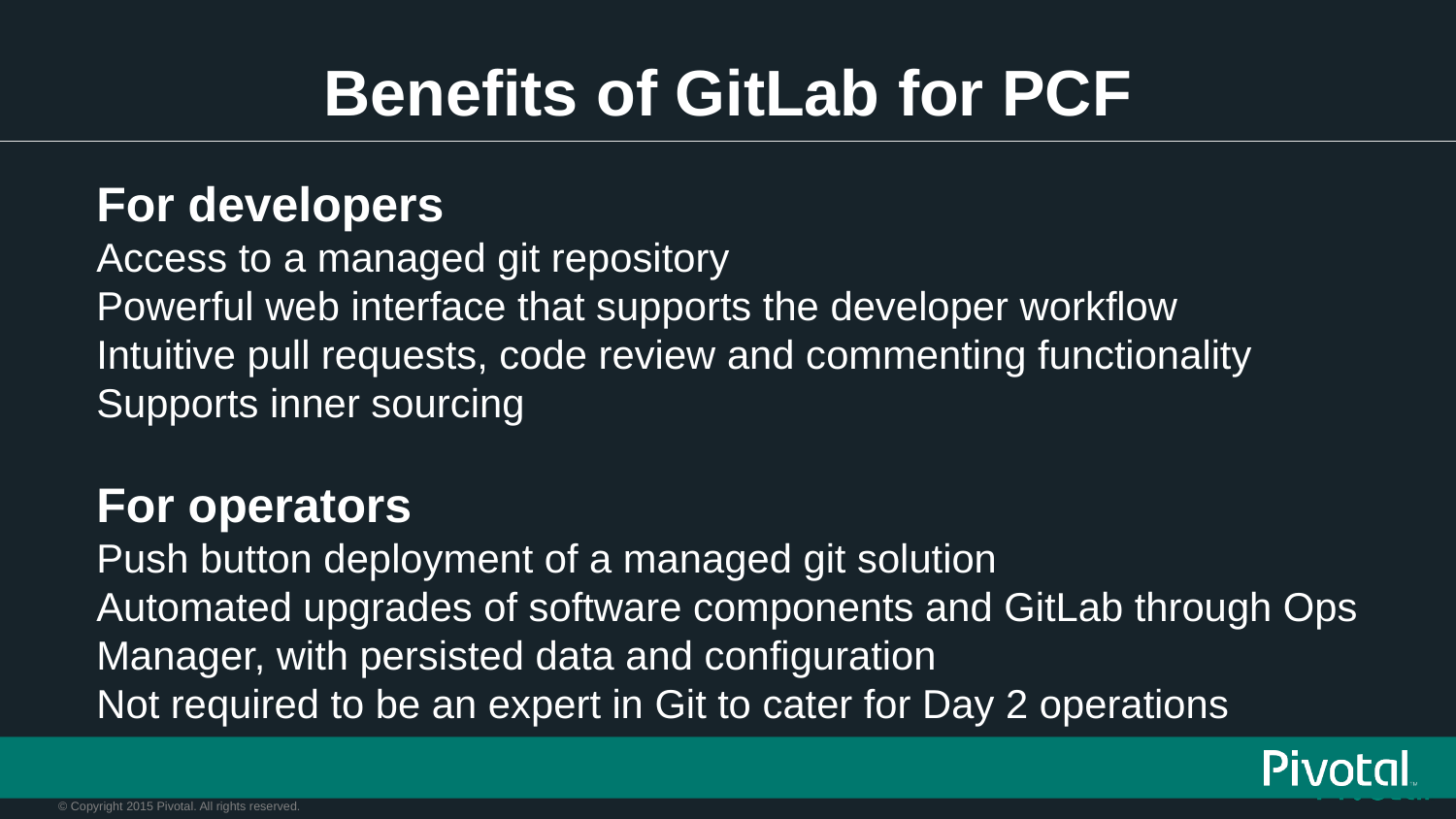

# Benefits of GitLab for PCF
For developers
Access to a managed git repository
Powerful web interface that supports the developer workflow
Intuitive pull requests, code review and commenting functionality
Supports inner sourcing

For operators
Push button deployment of a managed git solution
Automated upgrades of software components and GitLab through Ops Manager, with persisted data and configuration
Not required to be an expert in Git to cater for Day 2 operations